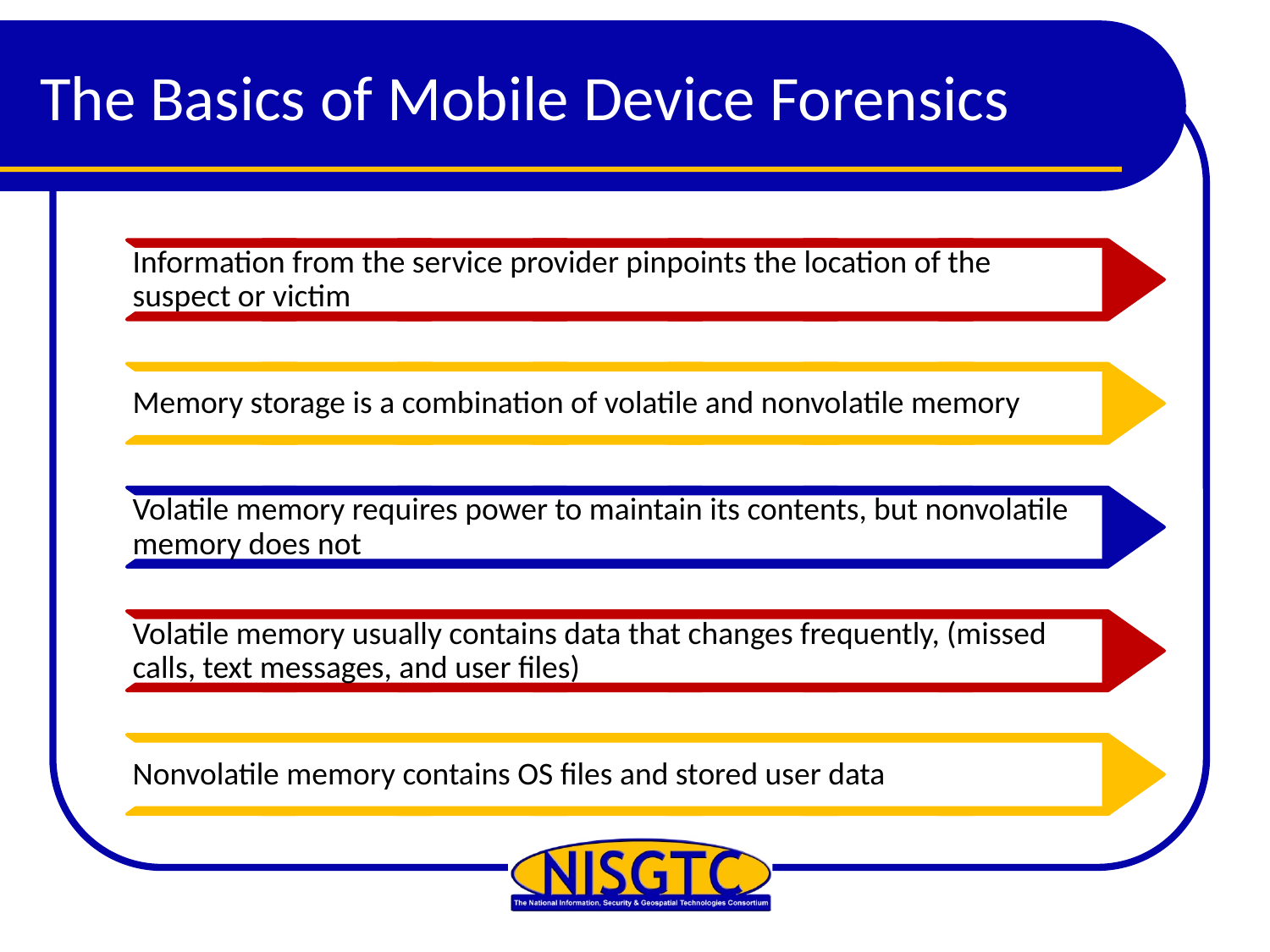

# The Basics of Mobile Device Forensics

Information from the service provider pinpoints the location of the suspect or victim

Memory storage is a combination of volatile and nonvolatile memory

Volatile memory requires power to maintain its contents, but nonvolatile memory does not

Volatile memory usually contains data that changes frequently, (missed calls, text messages, and user files)

Nonvolatile memory contains OS files and stored user data